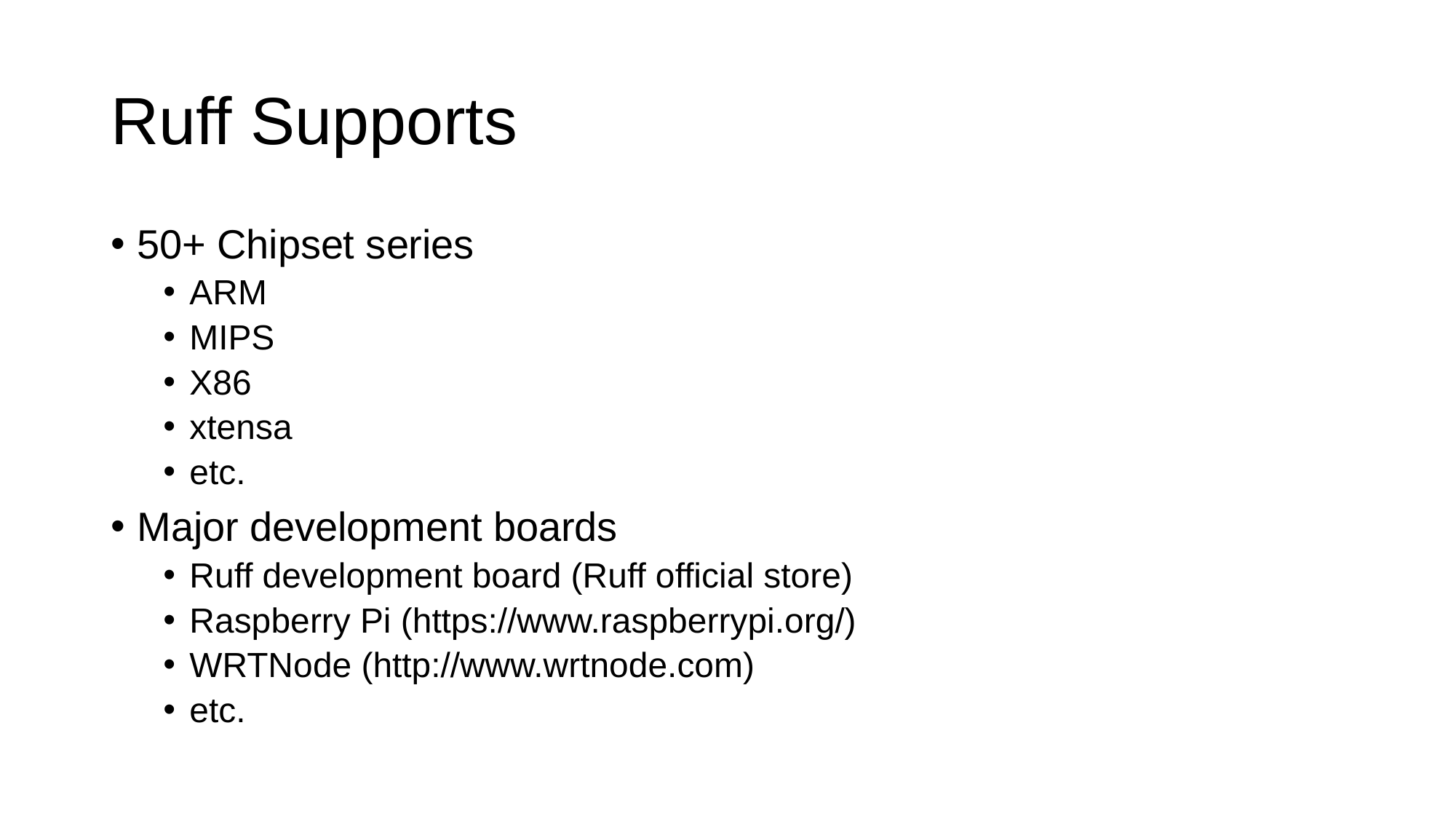

# Ruff Supports
50+ Chipset series
ARM
MIPS
X86
xtensa
etc.
Major development boards
Ruff development board (Ruff official store)
Raspberry Pi (https://www.raspberrypi.org/)
WRTNode (http://www.wrtnode.com)
etc.